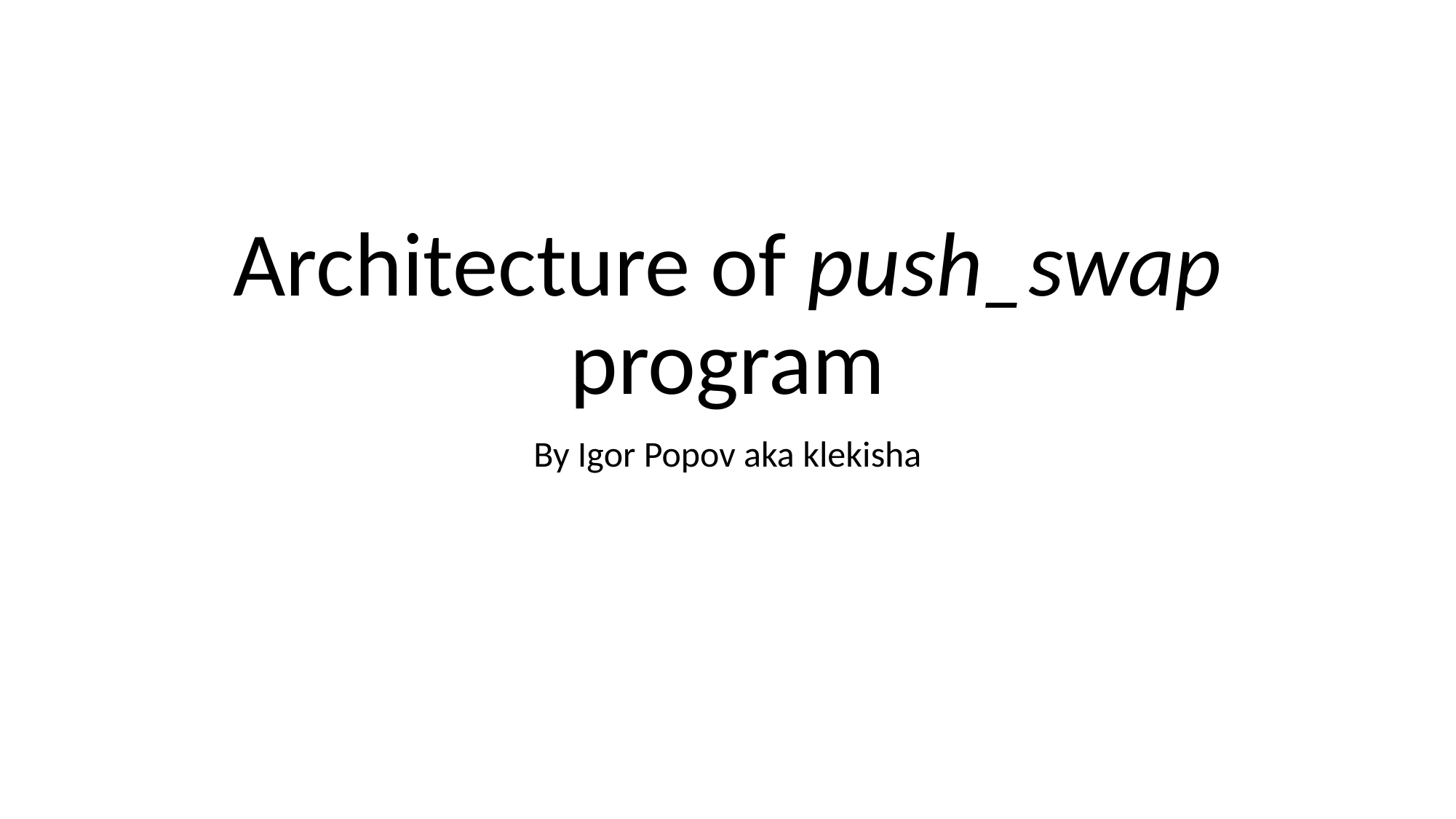

# Architecture of push_swap program
By Igor Popov aka klekisha